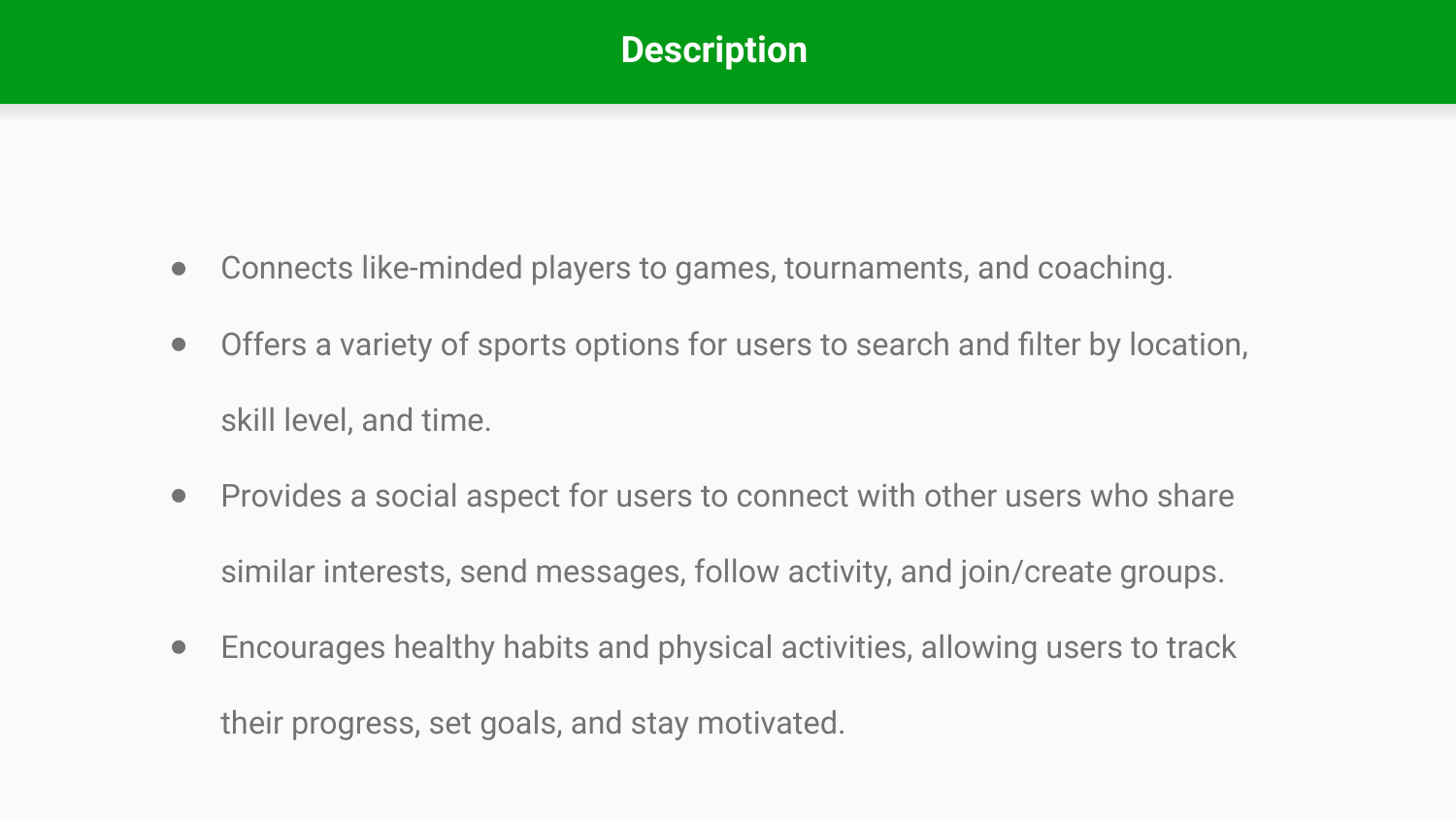

# Description
Connects like-minded players to games, tournaments, and coaching.
Offers a variety of sports options for users to search and filter by location, skill level, and time.
Provides a social aspect for users to connect with other users who share similar interests, send messages, follow activity, and join/create groups.
Encourages healthy habits and physical activities, allowing users to track their progress, set goals, and stay motivated.